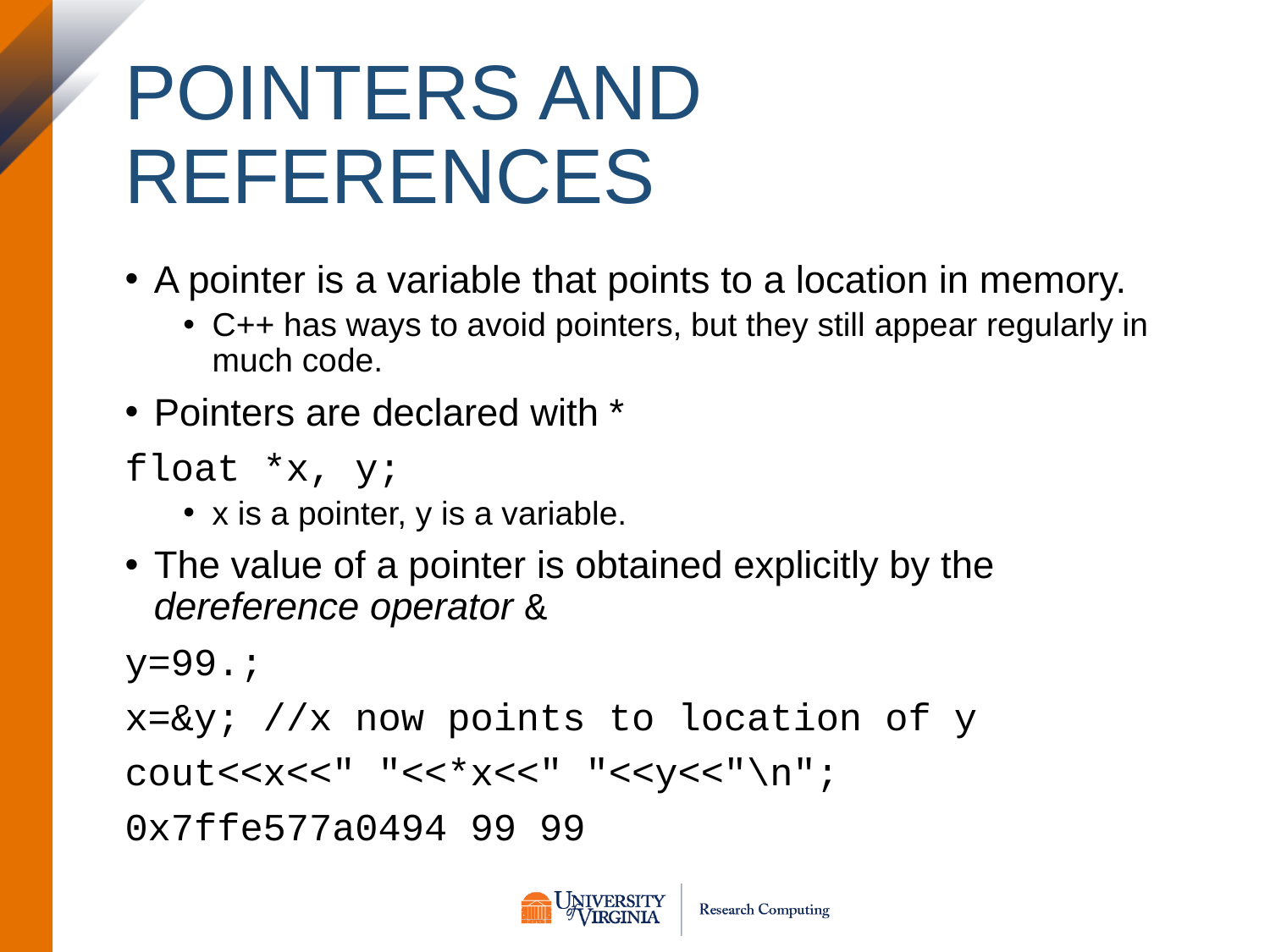

# Pointers and References
A pointer is a variable that points to a location in memory.
C++ has ways to avoid pointers, but they still appear regularly in much code.
Pointers are declared with *
float *x, y;
x is a pointer, y is a variable.
The value of a pointer is obtained explicitly by the dereference operator &
y=99.;
x=&y; //x now points to location of y
cout<<x<<" "<<*x<<" "<<y<<"\n";
0x7ffe577a0494 99 99